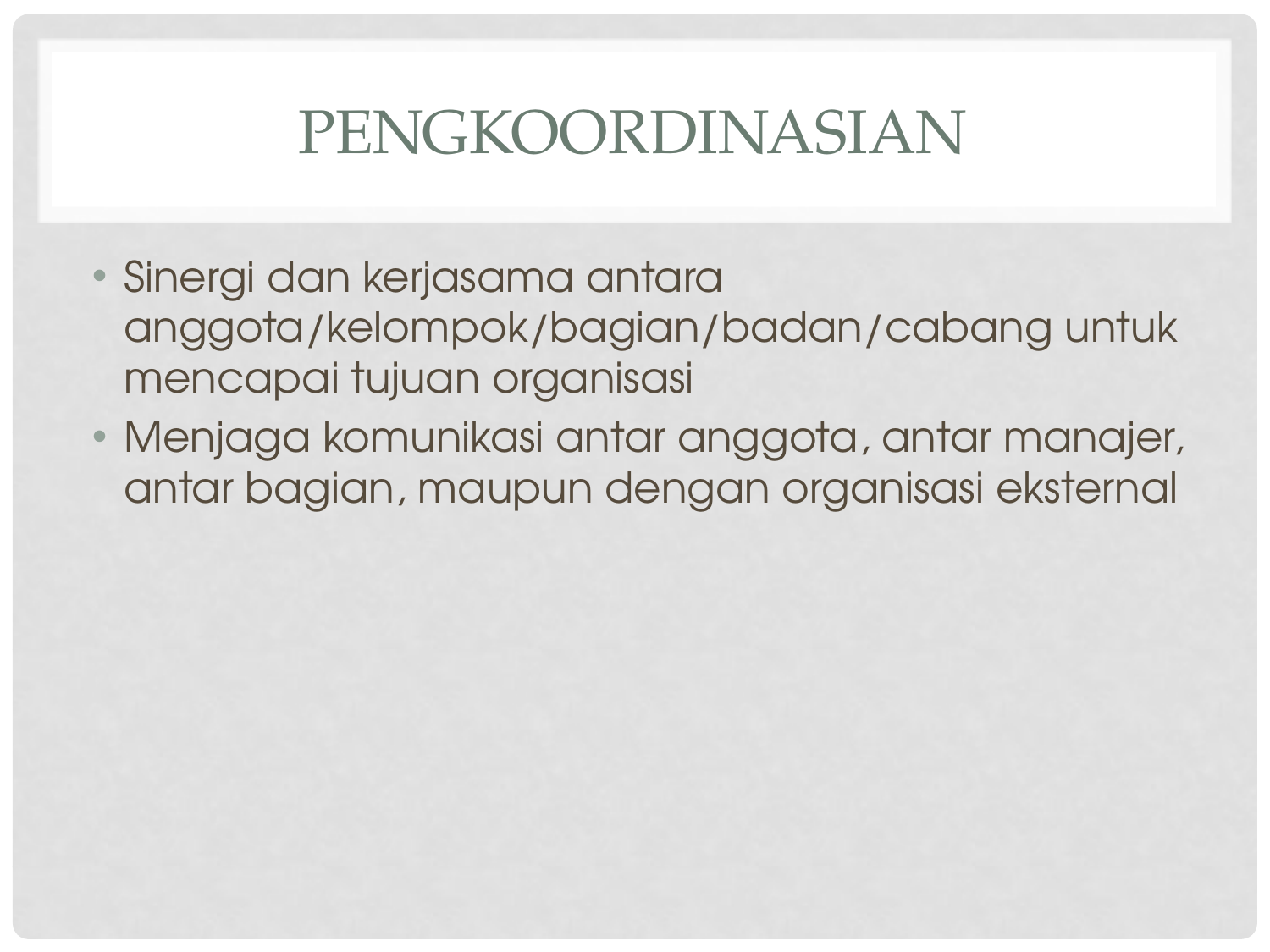

# Pengkoordinasian
Sinergi dan kerjasama antara anggota/kelompok/bagian/badan/cabang untuk mencapai tujuan organisasi
Menjaga komunikasi antar anggota, antar manajer, antar bagian, maupun dengan organisasi eksternal